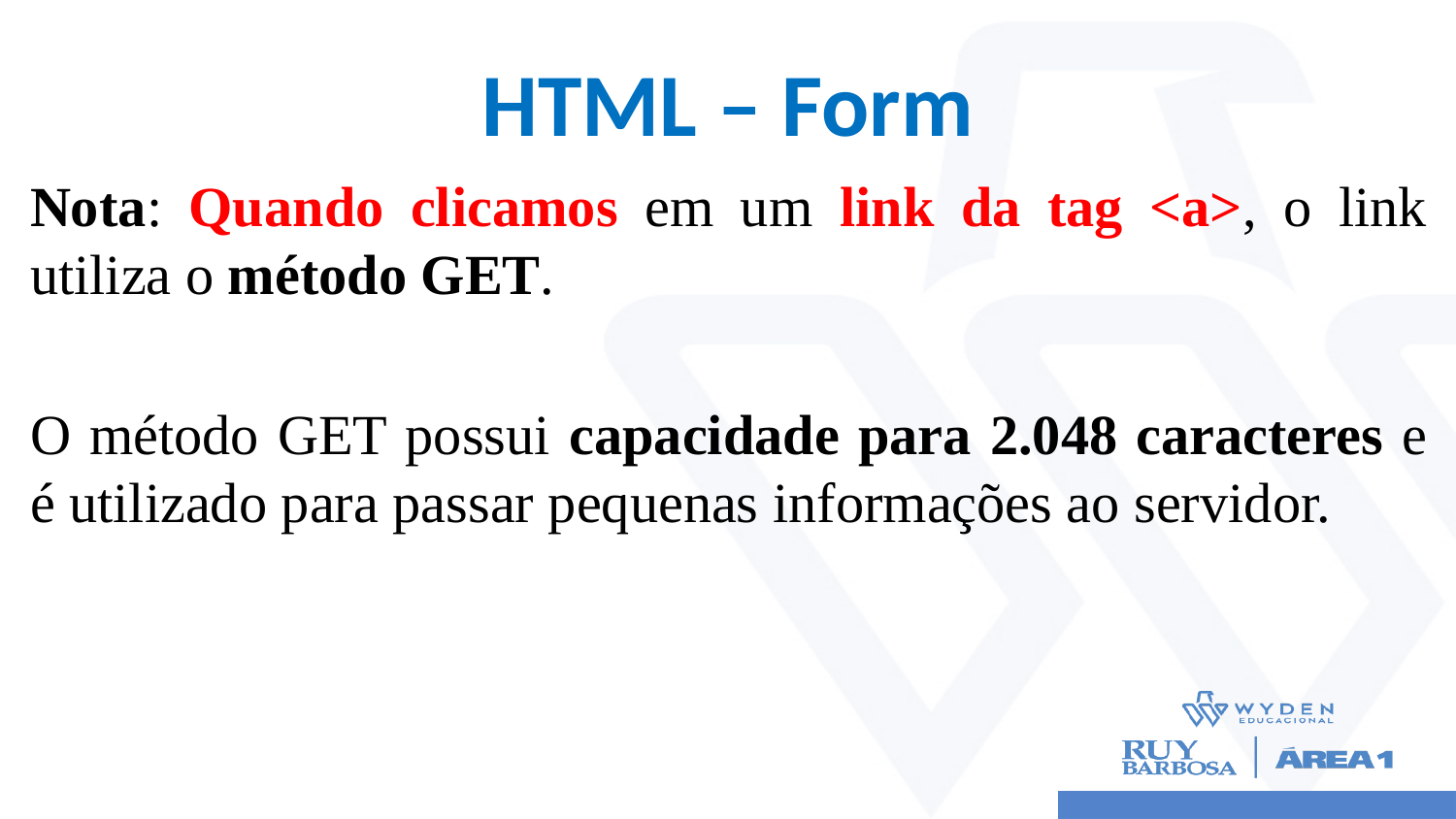

# HTML – Form
Nota: Quando clicamos em um link da tag <a>, o link utiliza o método GET.

O método GET possui capacidade para 2.048 caracteres e é utilizado para passar pequenas informações ao servidor.